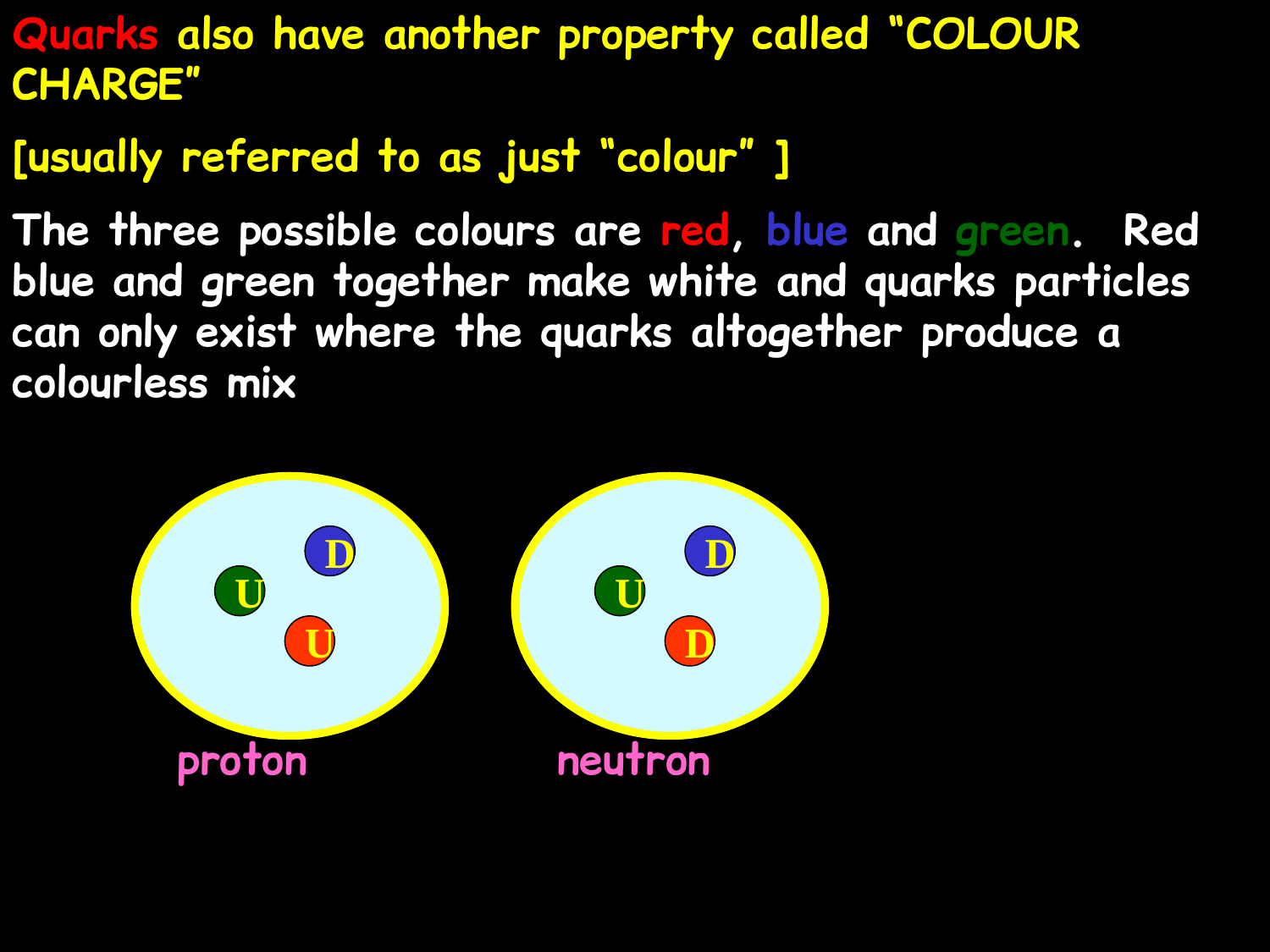

Quarks also have another property called “COLOUR CHARGE”
[usually referred to as just “colour” ]
25
The three possible colours are red, blue and green.  Red blue and green together make white and quarks particles can only exist where the quarks altogether produce a colourless mix

D
U
U

D
U
D
proton
neutron